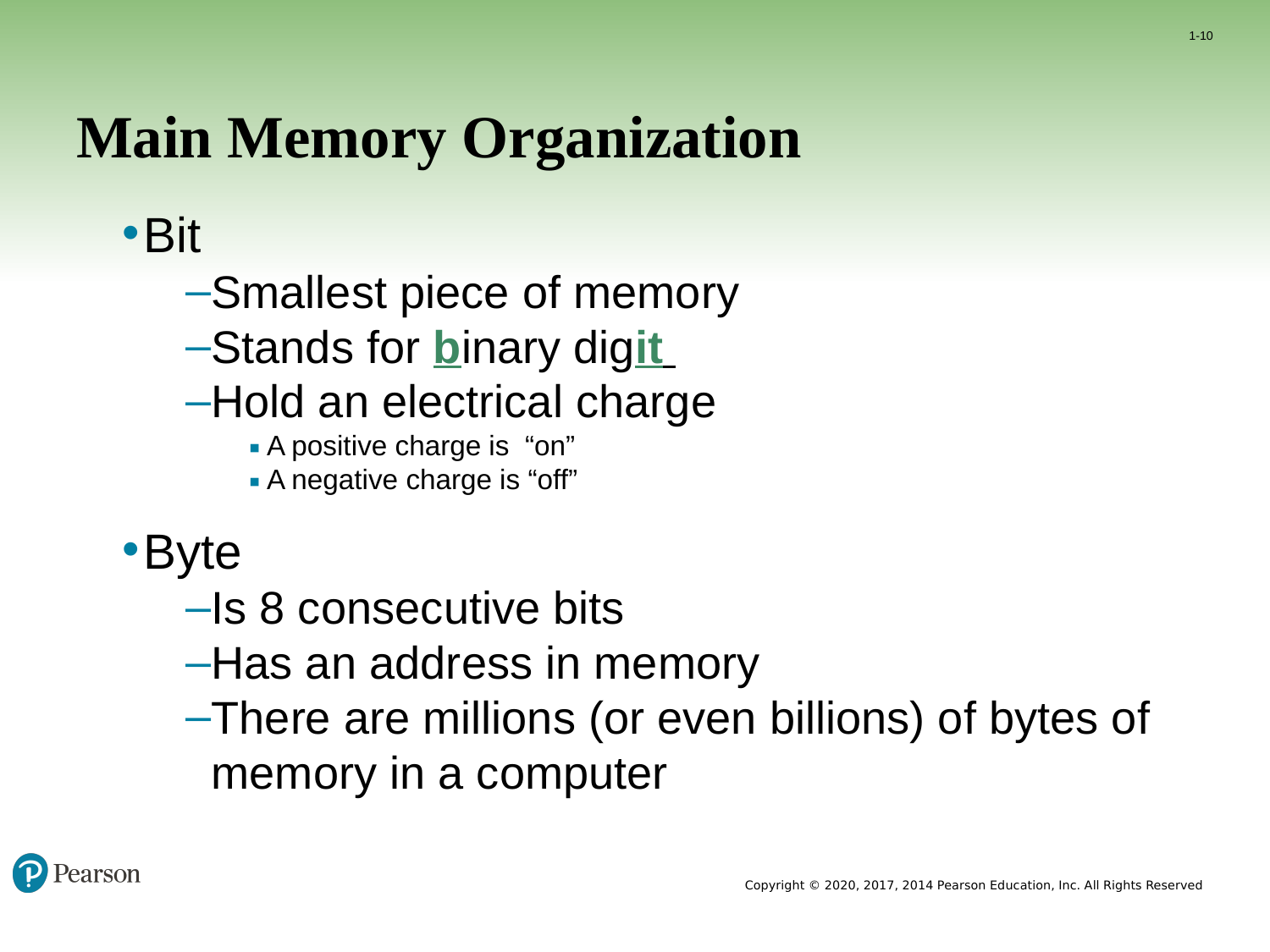

1-10
# Main Memory Organization
Bit
Smallest piece of memory
Stands for binary digit
Hold an electrical charge
A positive charge is  “on”
A negative charge is “off”
Byte
Is 8 consecutive bits
Has an address in memory
There are millions (or even billions) of bytes of memory in a computer